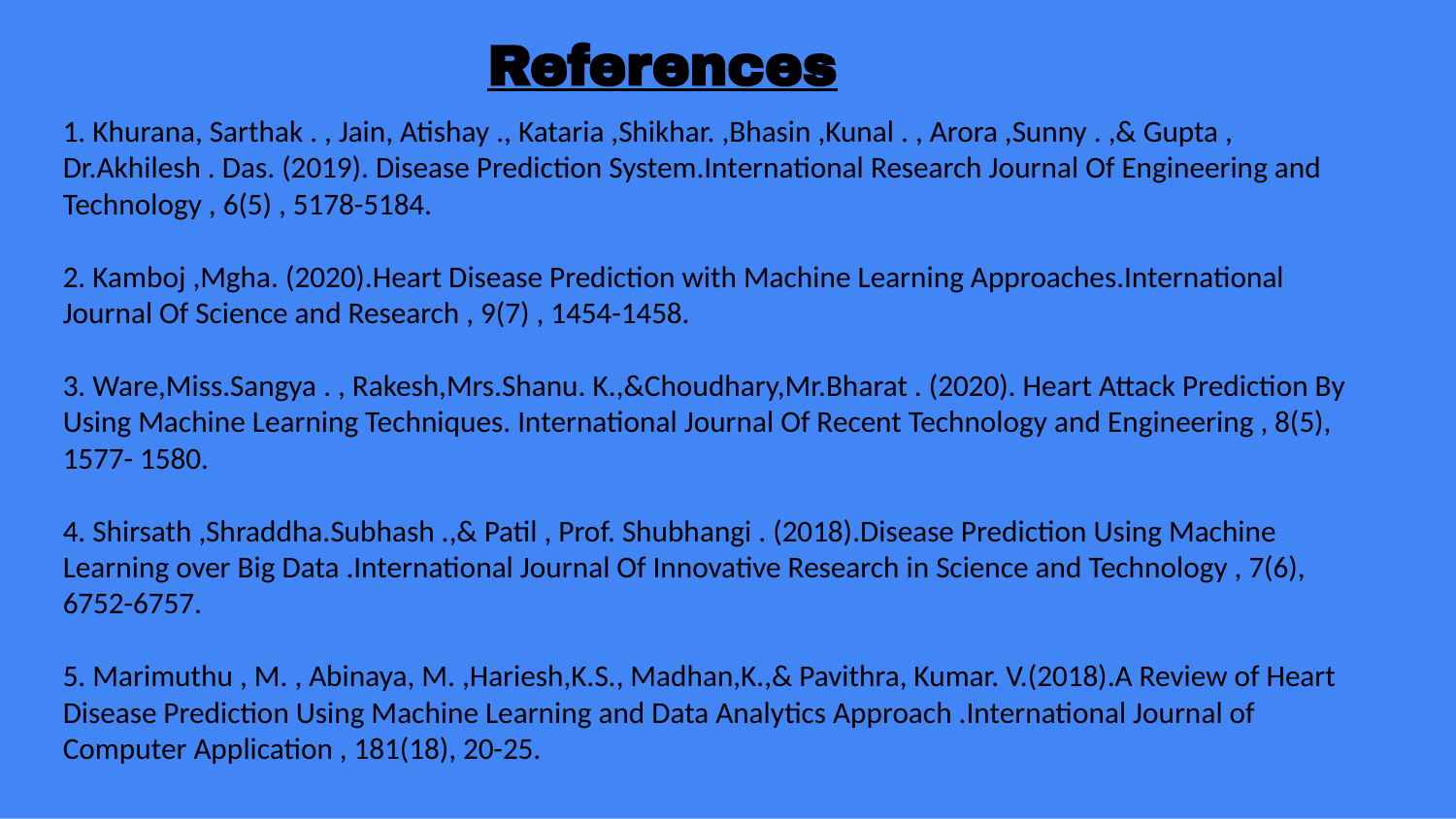

References
1. Khurana, Sarthak . , Jain, Atishay ., Kataria ,Shikhar. ,Bhasin ,Kunal . , Arora ,Sunny . ,& Gupta , Dr.Akhilesh . Das. (2019). Disease Prediction System.International Research Journal Of Engineering and Technology , 6(5) , 5178-5184.

2. Kamboj ,Mgha. (2020).Heart Disease Prediction with Machine Learning Approaches.International Journal Of Science and Research , 9(7) , 1454-1458.

3. Ware,Miss.Sangya . , Rakesh,Mrs.Shanu. K.,&Choudhary,Mr.Bharat . (2020). Heart Attack Prediction By Using Machine Learning Techniques. International Journal Of Recent Technology and Engineering , 8(5), 1577- 1580.

4. Shirsath ,Shraddha.Subhash .,& Patil , Prof. Shubhangi . (2018).Disease Prediction Using Machine Learning over Big Data .International Journal Of Innovative Research in Science and Technology , 7(6), 6752-6757.

5. Marimuthu , M. , Abinaya, M. ,Hariesh,K.S., Madhan,K.,& Pavithra, Kumar. V.(2018).A Review of Heart Disease Prediction Using Machine Learning and Data Analytics Approach .International Journal of Computer Application , 181(18), 20-25.